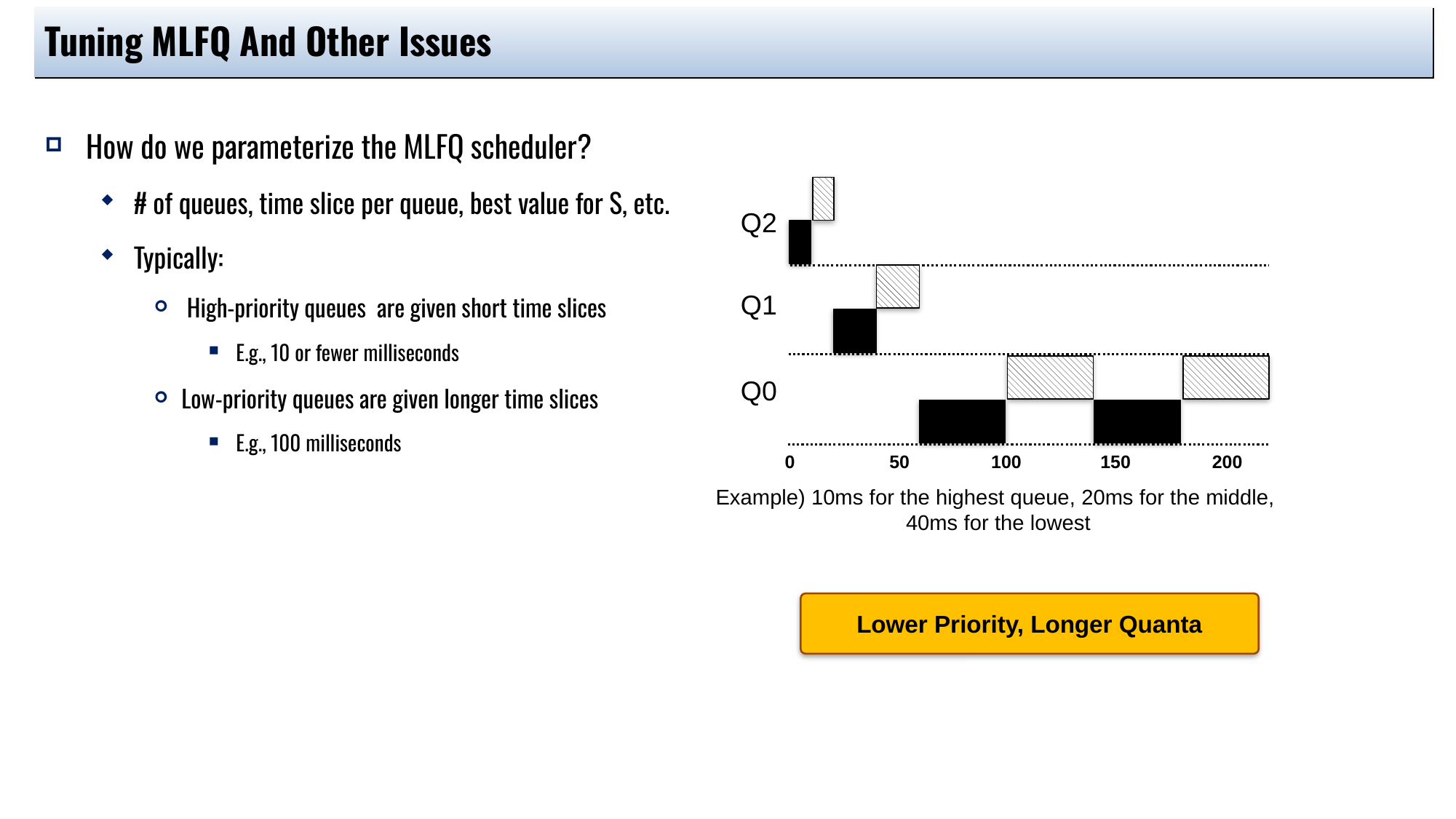

# Tuning MLFQ And Other Issues
How do we parameterize the MLFQ scheduler?
# of queues, time slice per queue, best value for S, etc.
Typically:
 High-priority queues  are given short time slices
E.g., 10 or fewer milliseconds
Low-priority queues are given longer time slices
E.g., 100 milliseconds

Q2

Q1

Q0

100
50
0
150
200
Example) 10ms for the highest queue, 20ms for the middle,
40ms for the lowest
Lower Priority, Longer Quanta